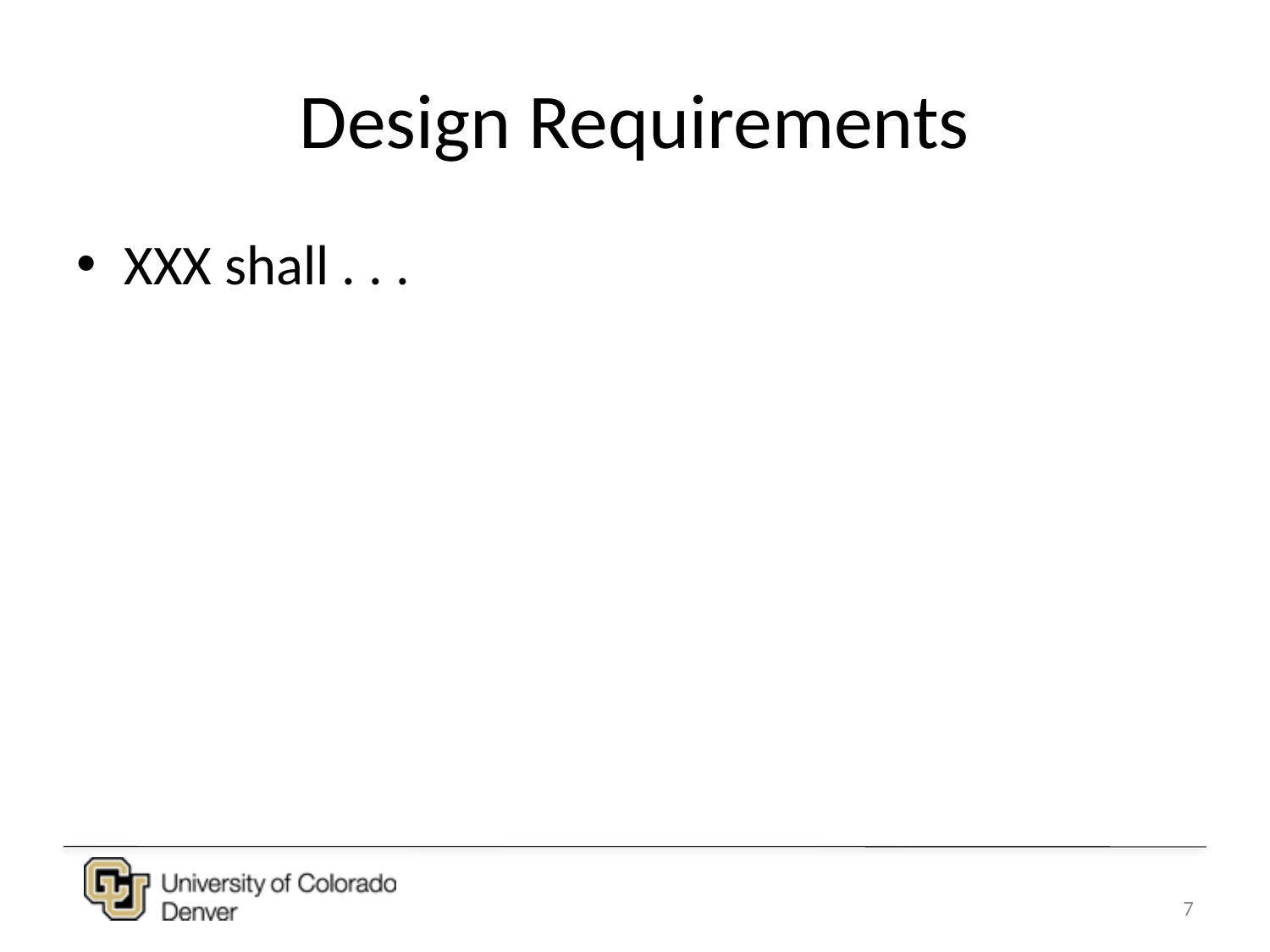

# Design Requirements
XXX shall . . .
7